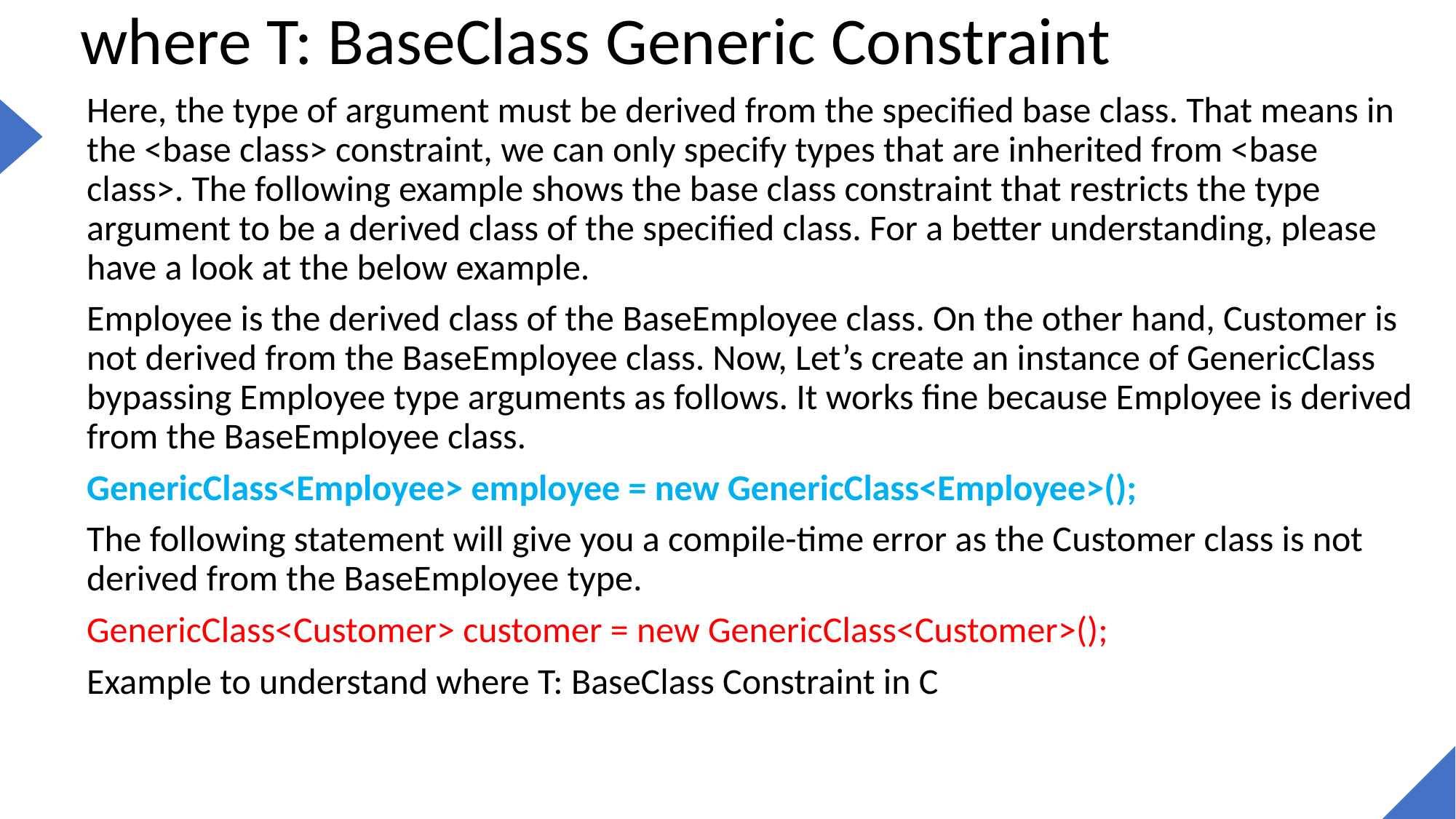

# where T: BaseClass Generic Constraint
Here, the type of argument must be derived from the specified base class. That means in the <base class> constraint, we can only specify types that are inherited from <base class>. The following example shows the base class constraint that restricts the type argument to be a derived class of the specified class. For a better understanding, please have a look at the below example.
Employee is the derived class of the BaseEmployee class. On the other hand, Customer is not derived from the BaseEmployee class. Now, Let’s create an instance of GenericClass bypassing Employee type arguments as follows. It works fine because Employee is derived from the BaseEmployee class.
GenericClass<Employee> employee = new GenericClass<Employee>();
The following statement will give you a compile-time error as the Customer class is not derived from the BaseEmployee type.
GenericClass<Customer> customer = new GenericClass<Customer>();
Example to understand where T: BaseClass Constraint in C